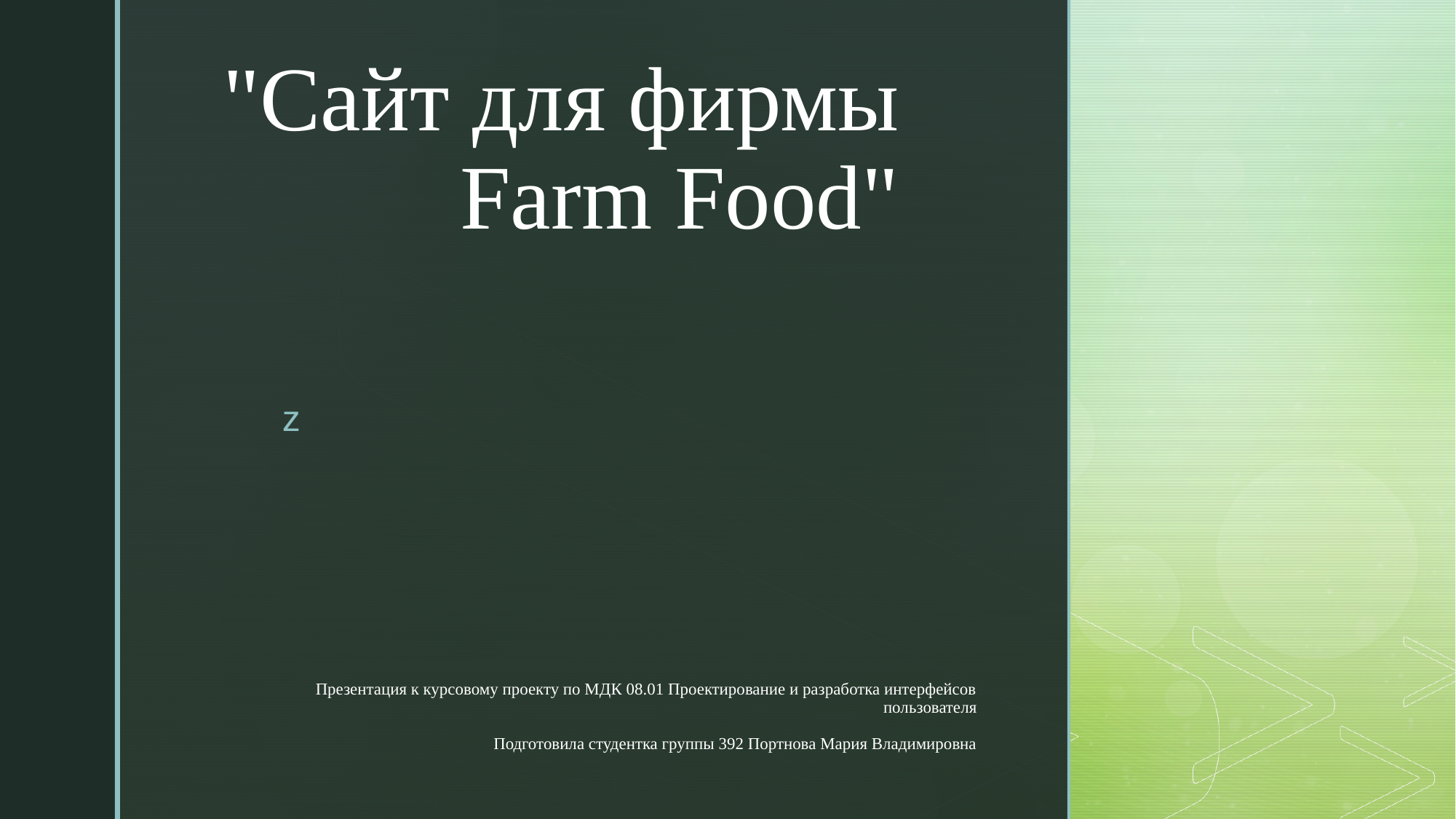

# "Сайт для фирмы Farm Food"
Презентация к курсовому проекту по МДК 08.01 Проектирование и разработка интерфейсов пользователя
Подготовила студентка группы 392 Портнова Мария Владимировна